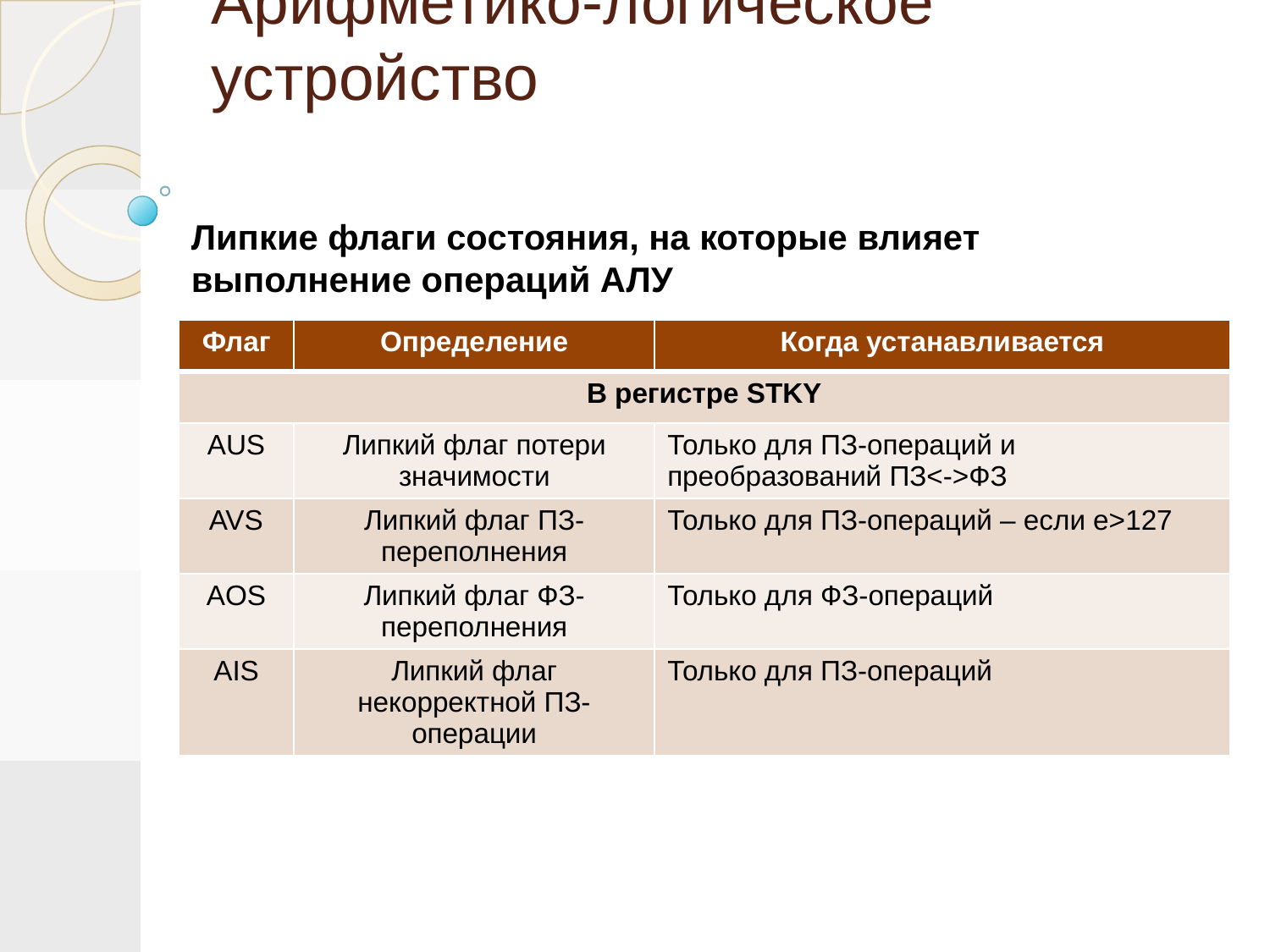

# Арифметико-логическое устройство
Липкие флаги состояния, на которые влияет выполнение операций АЛУ
| Флаг | Определение | Когда устанавливается |
| --- | --- | --- |
| В регистре STKY |  |  |
| AUS | Липкий флаг потери значимости | Только для ПЗ-операций и преобразований ПЗ<->ФЗ |
| AVS | Липкий флаг ПЗ-переполнения | Только для ПЗ-операций – если e>127 |
| AOS | Липкий флаг ФЗ-переполнения | Только для ФЗ-операций |
| AIS | Липкий флаг некорректной ПЗ-операции | Только для ПЗ-операций |